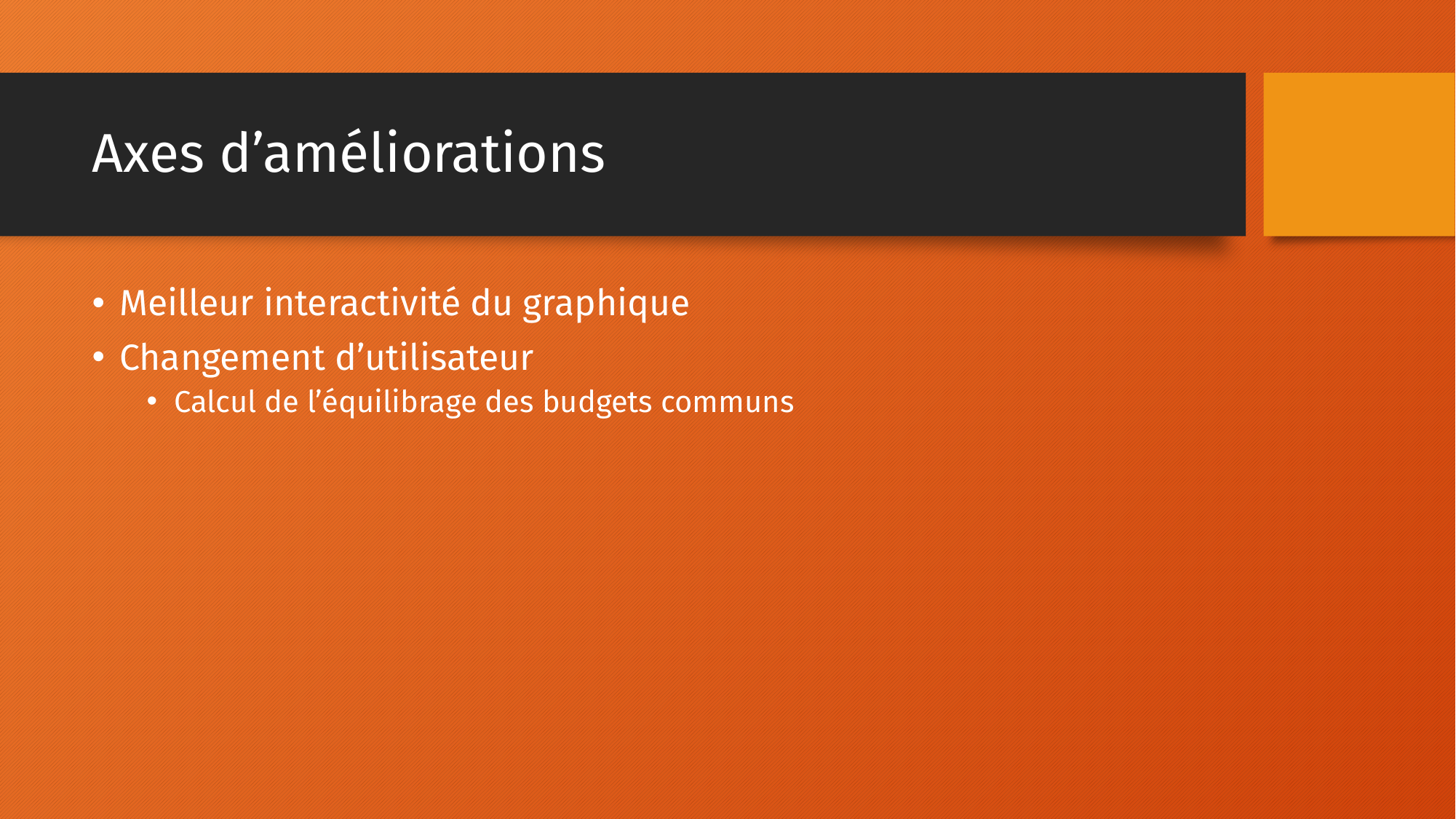

# Axes d’améliorations
Meilleur interactivité du graphique
Changement d’utilisateur
Calcul de l’équilibrage des budgets communs